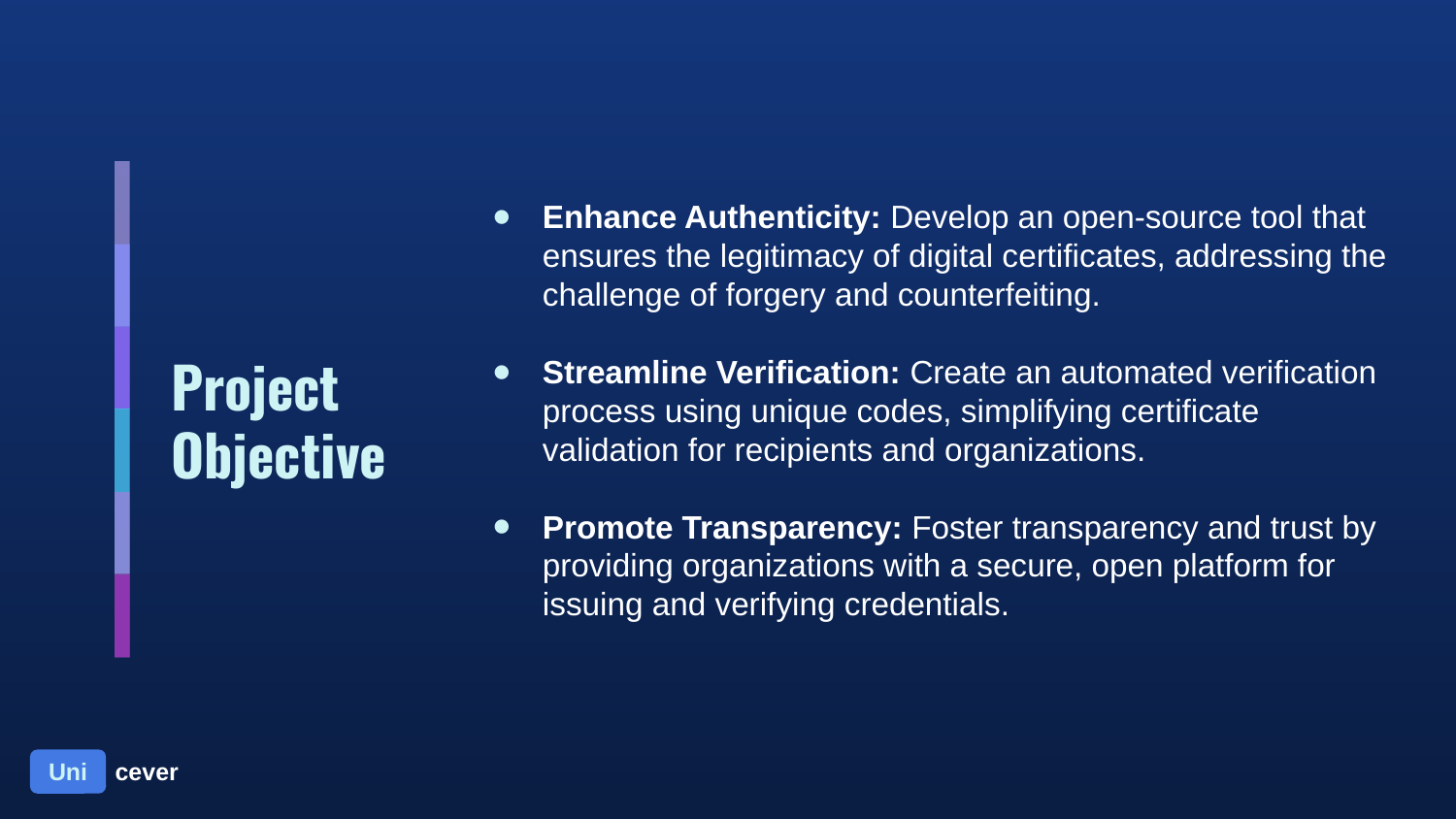

Enhance Authenticity: Develop an open-source tool that ensures the legitimacy of digital certificates, addressing the challenge of forgery and counterfeiting.

Streamline Verification: Create an automated verification process using unique codes, simplifying certificate validation for recipients and organizations.

Promote Transparency: Foster transparency and trust by providing organizations with a secure, open platform for issuing and verifying credentials.
# Project Objective
Uni
cever